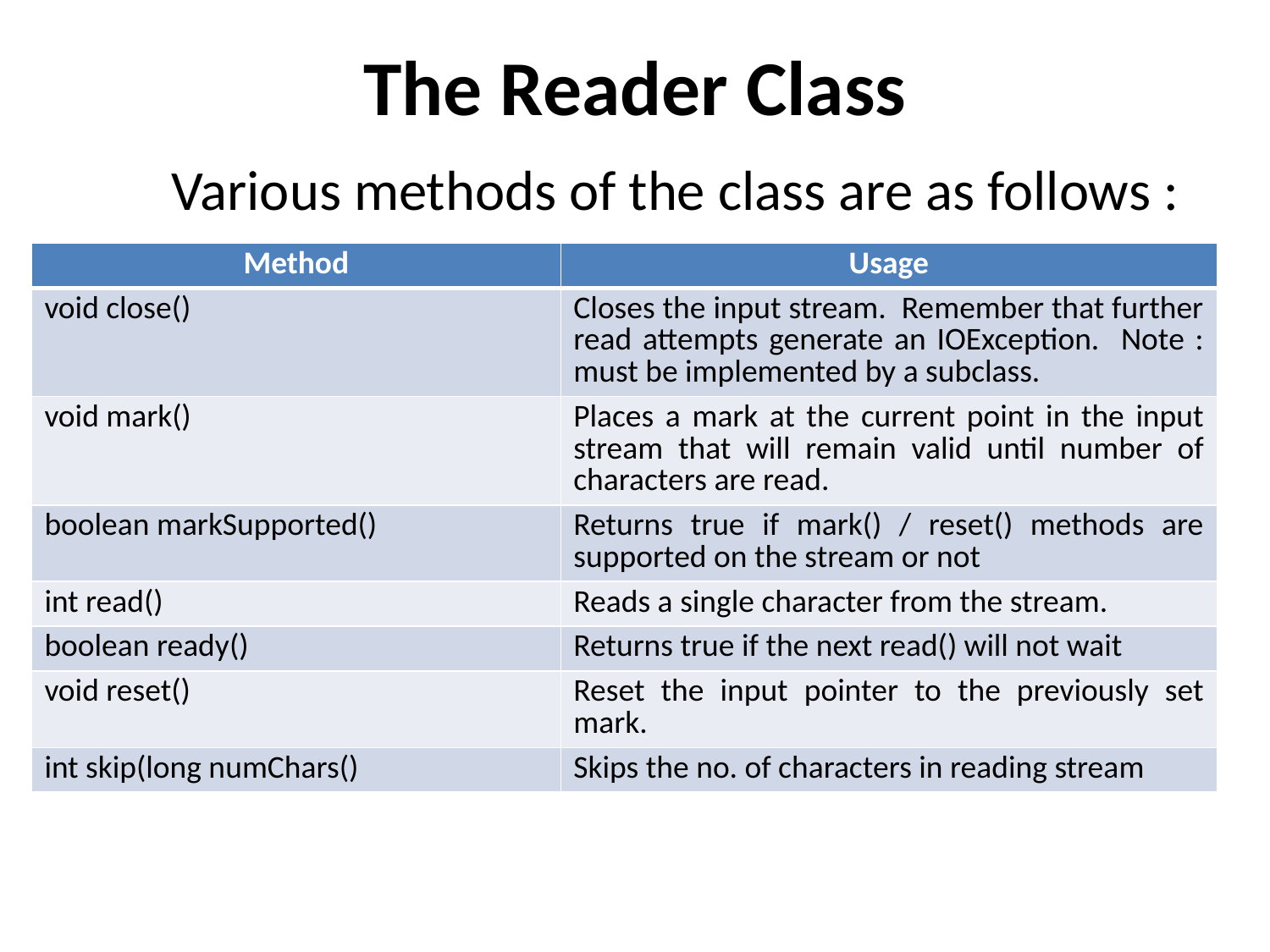

# The Reader Class
	Various methods of the class are as follows :
| Method | Usage |
| --- | --- |
| void close() | Closes the input stream. Remember that further read attempts generate an IOException. Note : must be implemented by a subclass. |
| void mark() | Places a mark at the current point in the input stream that will remain valid until number of characters are read. |
| boolean markSupported() | Returns true if mark() / reset() methods are supported on the stream or not |
| int read() | Reads a single character from the stream. |
| boolean ready() | Returns true if the next read() will not wait |
| void reset() | Reset the input pointer to the previously set mark. |
| int skip(long numChars() | Skips the no. of characters in reading stream |